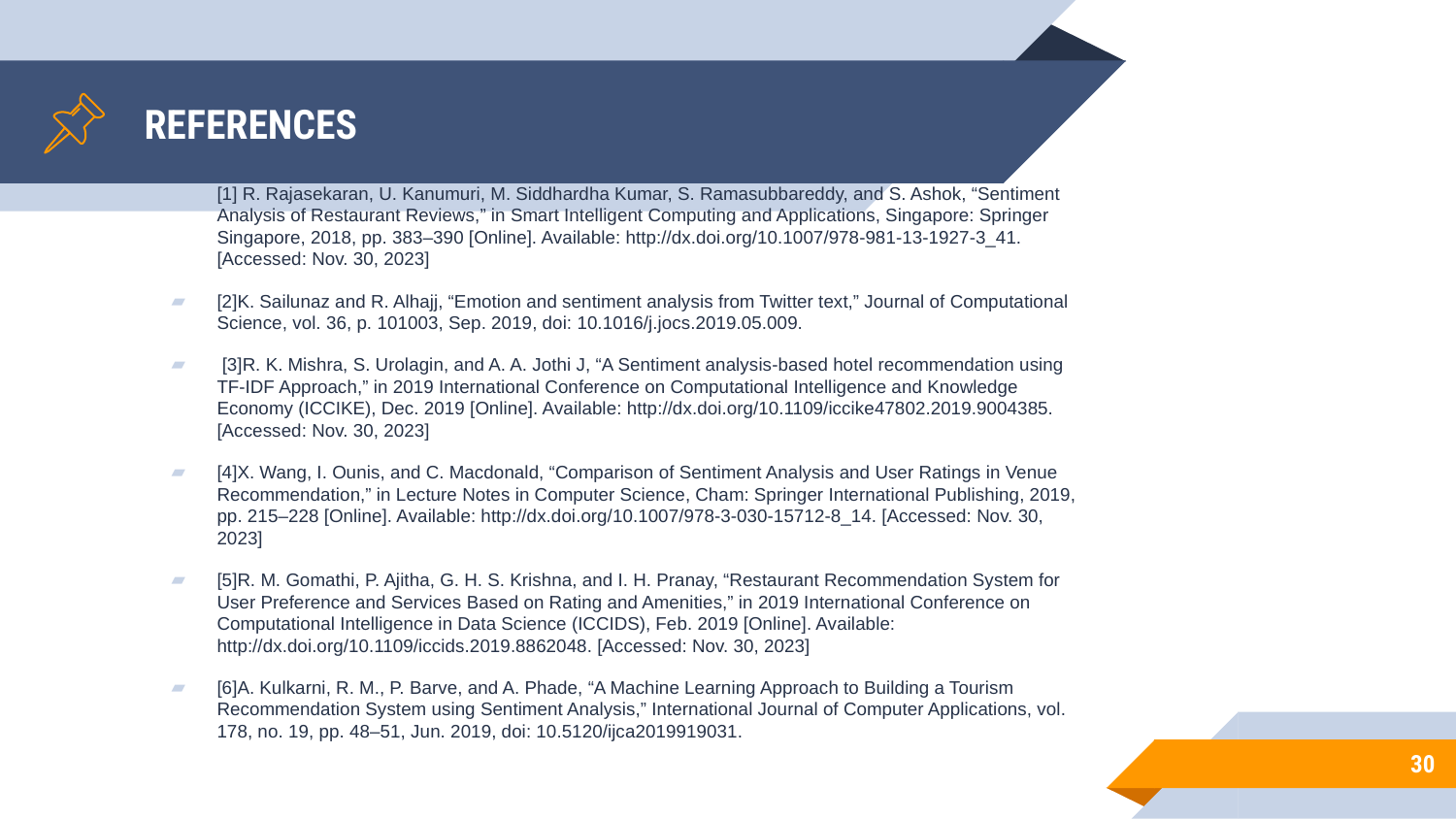

# REFERENCES

[1] R. Rajasekaran, U. Kanumuri, M. Siddhardha Kumar, S. Ramasubbareddy, and S. Ashok, “Sentiment Analysis of Restaurant Reviews,” in Smart Intelligent Computing and Applications, Singapore: Springer Singapore, 2018, pp. 383–390 [Online]. Available: http://dx.doi.org/10.1007/978-981-13-1927-3_41. [Accessed: Nov. 30, 2023]
[2]K. Sailunaz and R. Alhajj, “Emotion and sentiment analysis from Twitter text,” Journal of Computational Science, vol. 36, p. 101003, Sep. 2019, doi: 10.1016/j.jocs.2019.05.009.
 [3]R. K. Mishra, S. Urolagin, and A. A. Jothi J, “A Sentiment analysis-based hotel recommendation using TF-IDF Approach,” in 2019 International Conference on Computational Intelligence and Knowledge Economy (ICCIKE), Dec. 2019 [Online]. Available: http://dx.doi.org/10.1109/iccike47802.2019.9004385. [Accessed: Nov. 30, 2023]
[4]X. Wang, I. Ounis, and C. Macdonald, “Comparison of Sentiment Analysis and User Ratings in Venue Recommendation,” in Lecture Notes in Computer Science, Cham: Springer International Publishing, 2019, pp. 215–228 [Online]. Available: http://dx.doi.org/10.1007/978-3-030-15712-8_14. [Accessed: Nov. 30, 2023]
[5]R. M. Gomathi, P. Ajitha, G. H. S. Krishna, and I. H. Pranay, “Restaurant Recommendation System for User Preference and Services Based on Rating and Amenities,” in 2019 International Conference on Computational Intelligence in Data Science (ICCIDS), Feb. 2019 [Online]. Available: http://dx.doi.org/10.1109/iccids.2019.8862048. [Accessed: Nov. 30, 2023]
[6]A. Kulkarni, R. M., P. Barve, and A. Phade, “A Machine Learning Approach to Building a Tourism Recommendation System using Sentiment Analysis,” International Journal of Computer Applications, vol. 178, no. 19, pp. 48–51, Jun. 2019, doi: 10.5120/ijca2019919031.

30